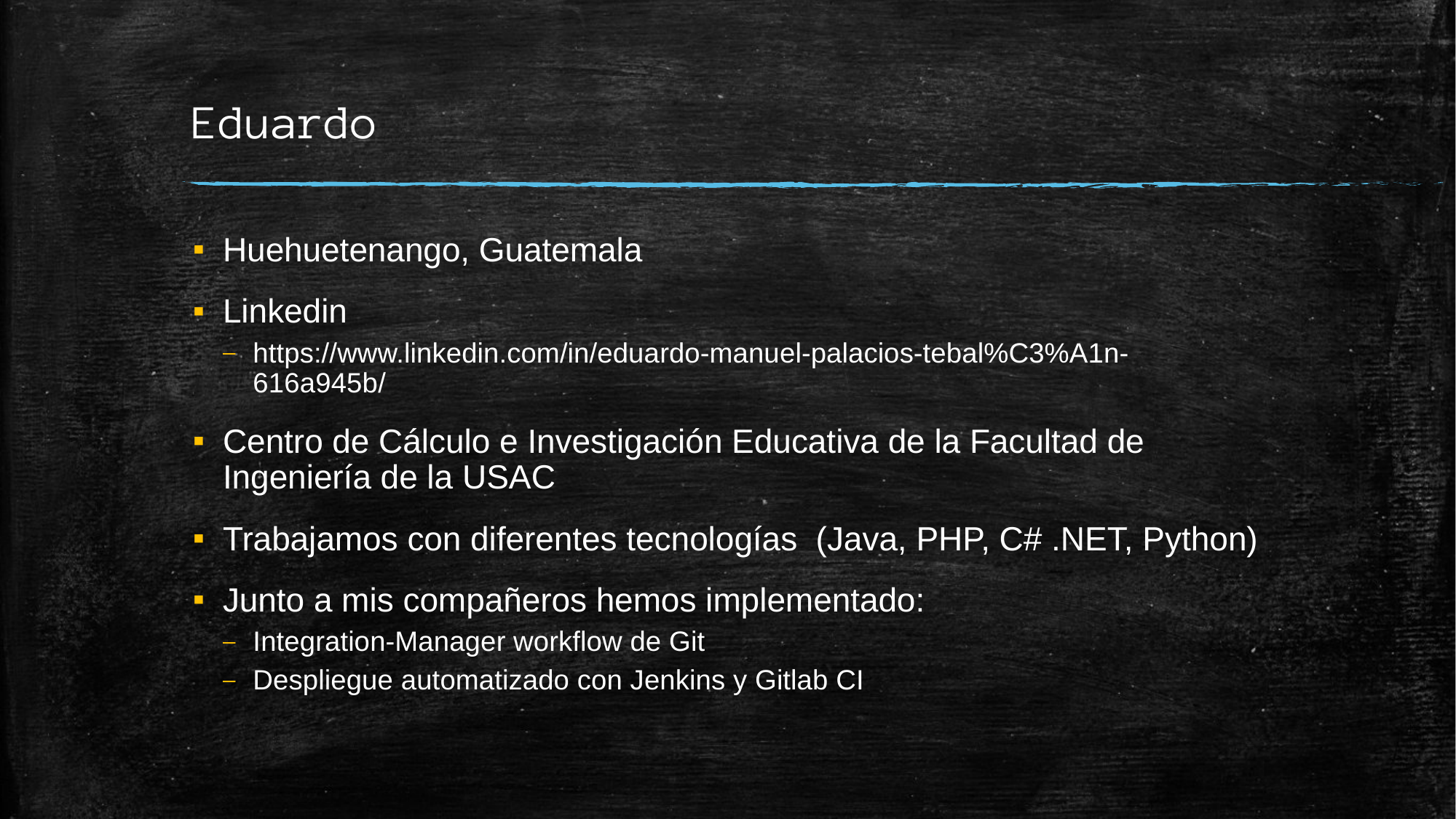

# Eduardo
Huehuetenango, Guatemala
Linkedin
https://www.linkedin.com/in/eduardo-manuel-palacios-tebal%C3%A1n-616a945b/
Centro de Cálculo e Investigación Educativa de la Facultad de Ingeniería de la USAC
Trabajamos con diferentes tecnologías  (Java, PHP, C# .NET, Python)
Junto a mis compañeros hemos implementado:
Integration-Manager workflow de Git
Despliegue automatizado con Jenkins y Gitlab CI